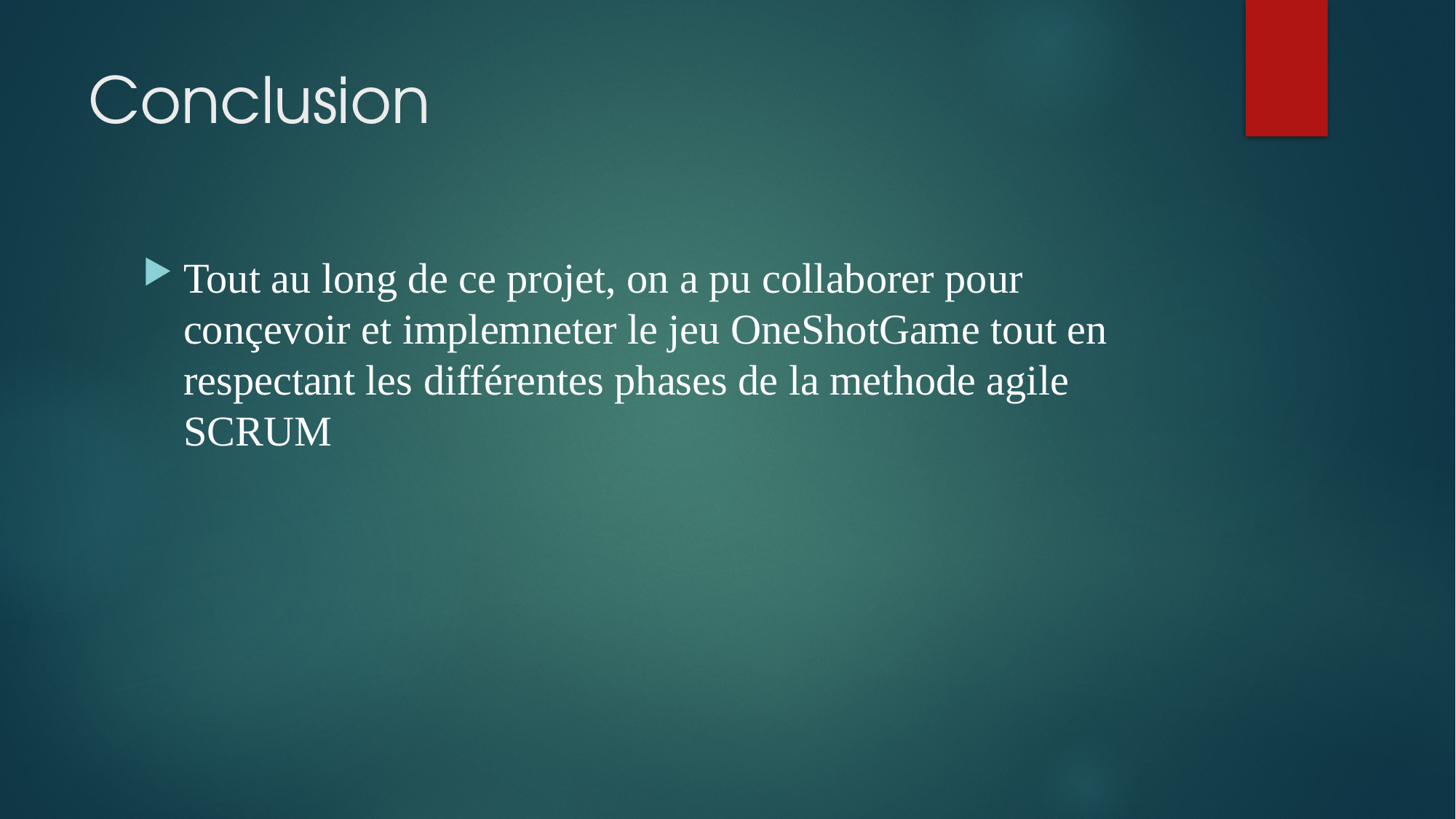

# Conclusion
Tout au long de ce projet, on a pu collaborer pour conçevoir et implemneter le jeu OneShotGame tout en respectant les différentes phases de la methode agile SCRUM